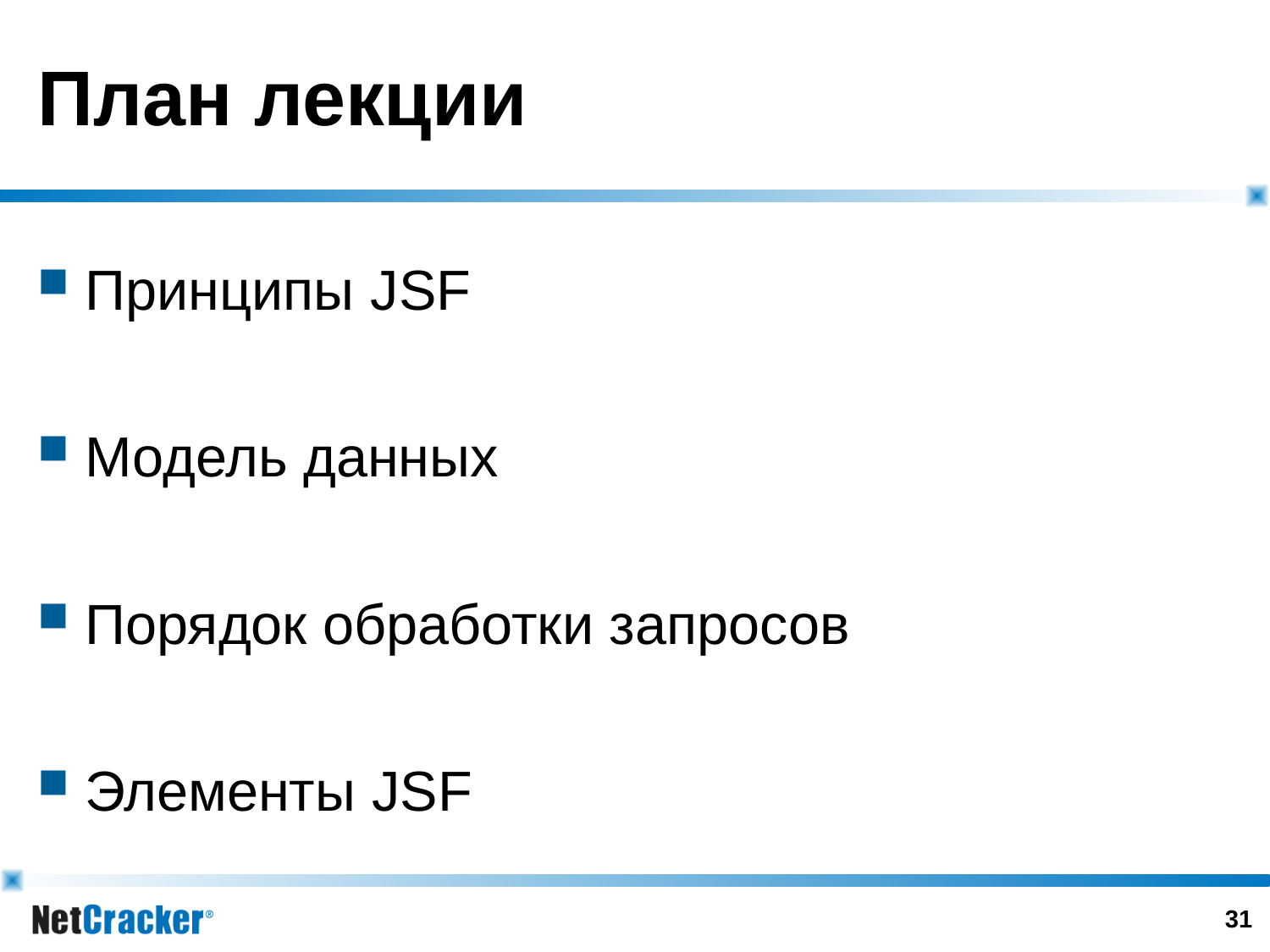

# План лекции
Принципы JSF

Модель данных

Порядок обработки запросов

Элементы JSF
31